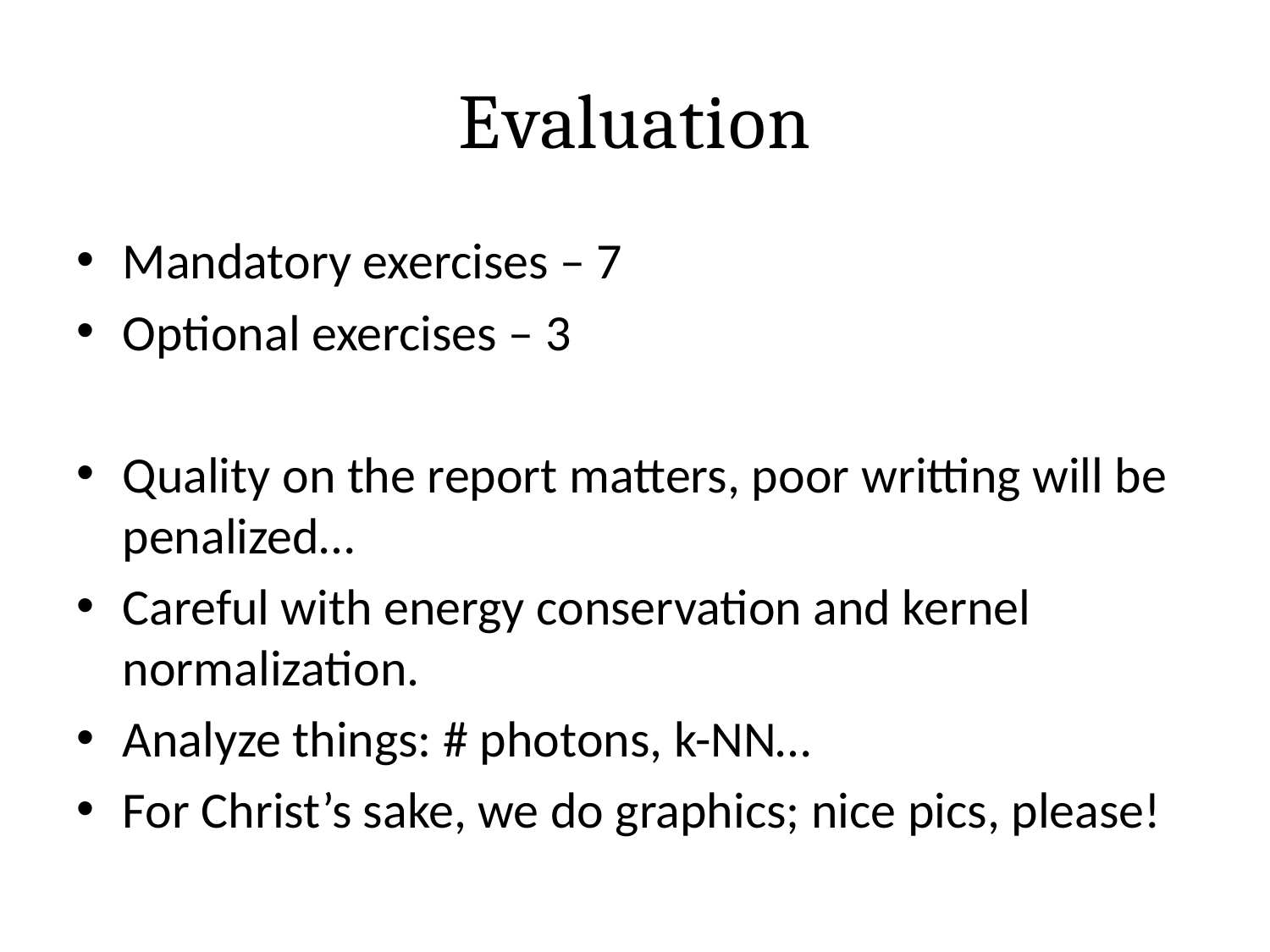

# Evaluation
Mandatory exercises – 7
Optional exercises – 3

Quality on the report matters, poor writting will be penalized…
Careful with energy conservation and kernel normalization.
Analyze things: # photons, k-NN…
For Christ’s sake, we do graphics; nice pics, please!